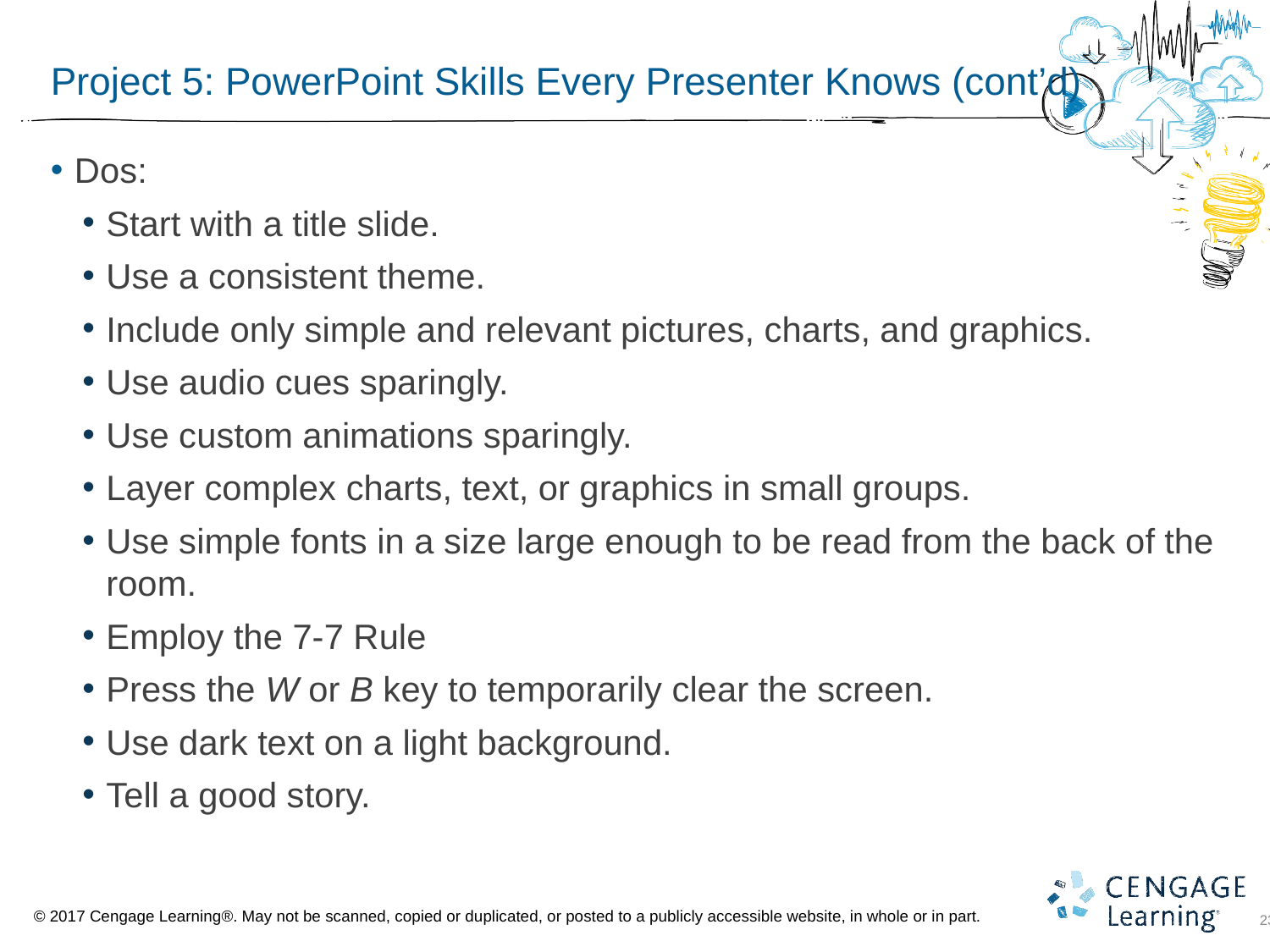

# Project 5: PowerPoint Skills Every Presenter Knows (cont’d)
Dos:
Start with a title slide.
Use a consistent theme.
Include only simple and relevant pictures, charts, and graphics.
Use audio cues sparingly.
Use custom animations sparingly.
Layer complex charts, text, or graphics in small groups.
Use simple fonts in a size large enough to be read from the back of the room.
Employ the 7-7 Rule
Press the W or B key to temporarily clear the screen.
Use dark text on a light background.
Tell a good story.